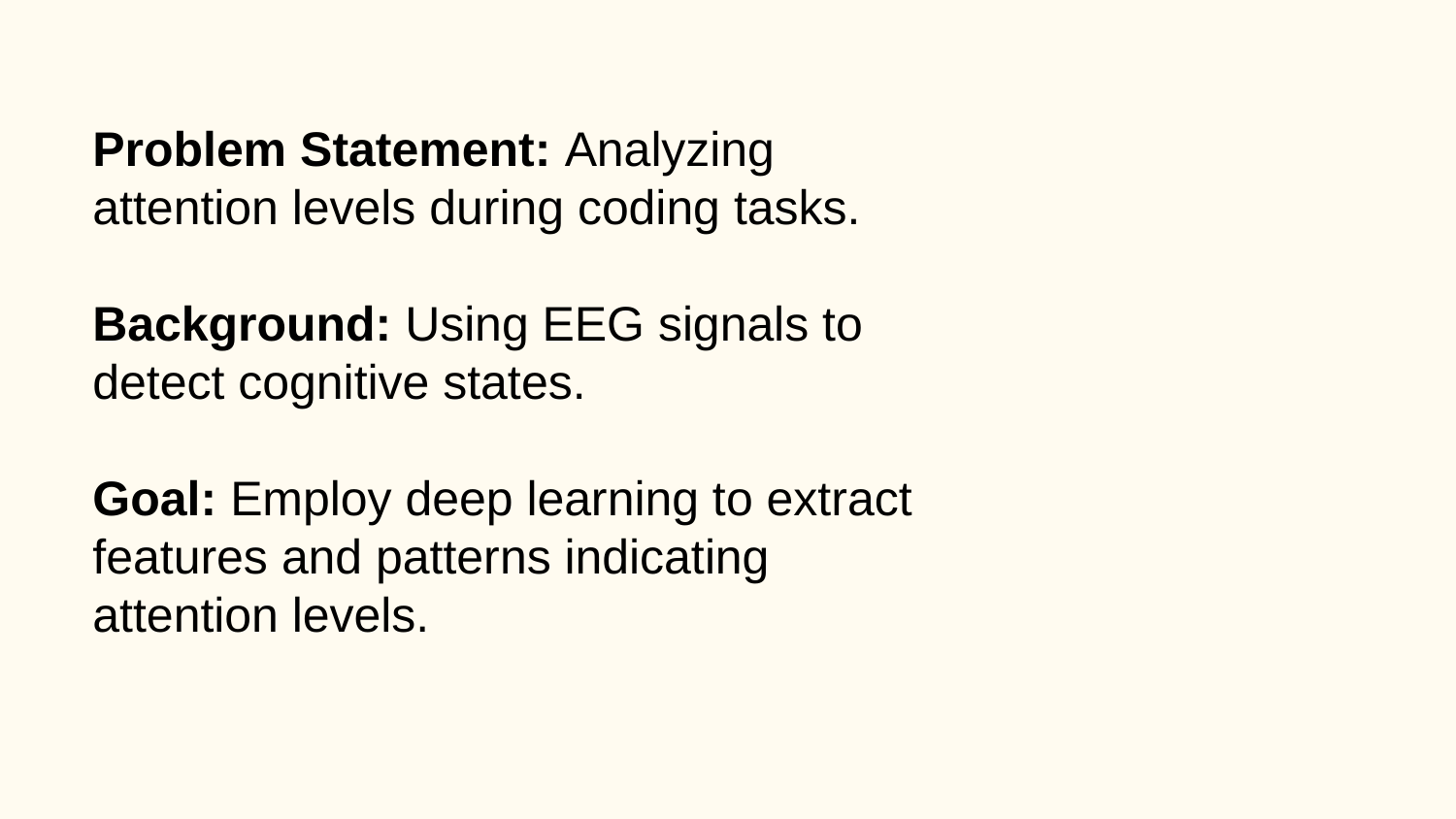

# Problem Statement: Analyzing attention levels during coding tasks.

Background: Using EEG signals to detect cognitive states.

Goal: Employ deep learning to extract features and patterns indicating attention levels.